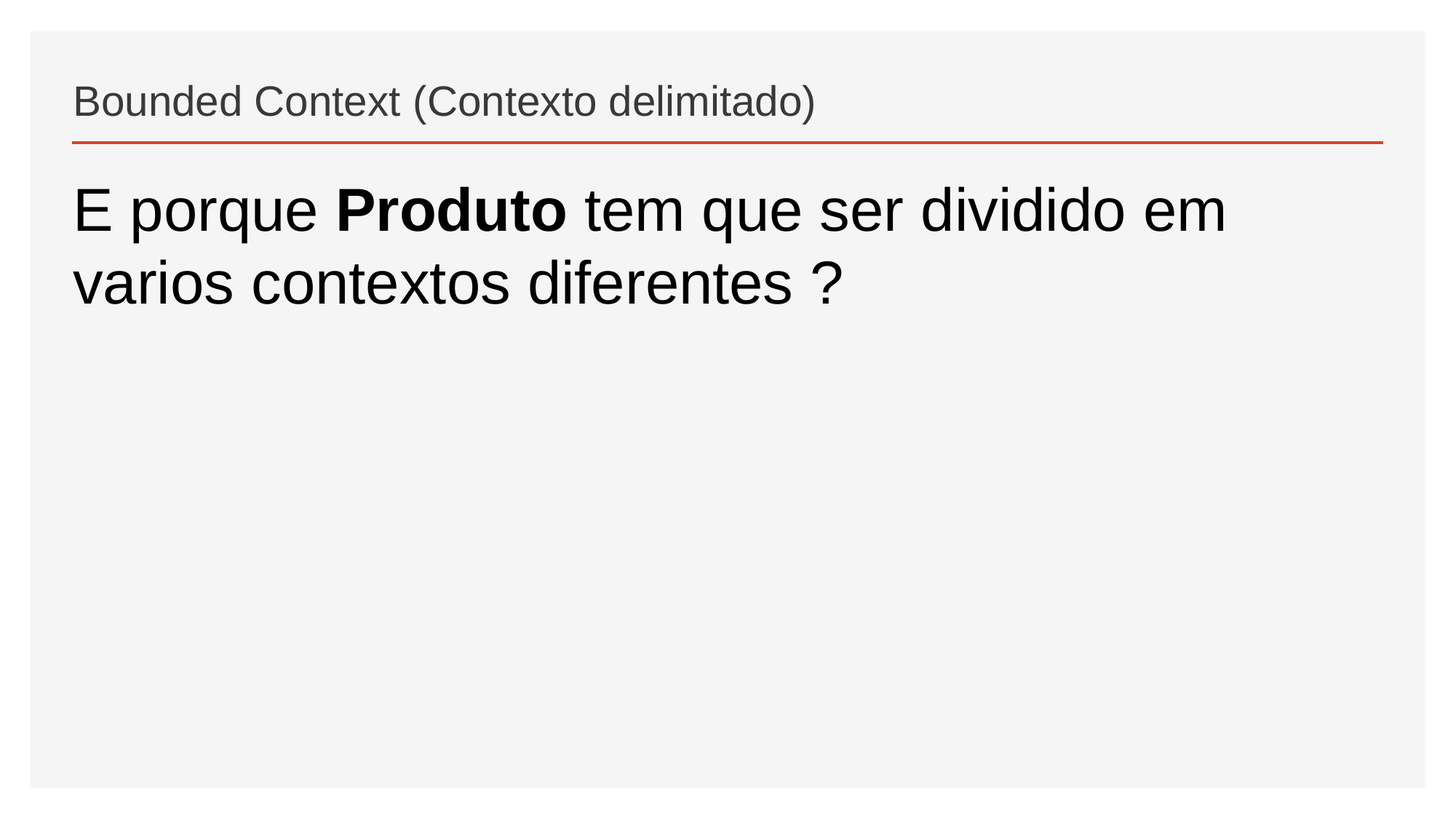

# Bounded Context (Contexto delimitado)
E porque Produto tem que ser dividido em varios contextos diferentes ?